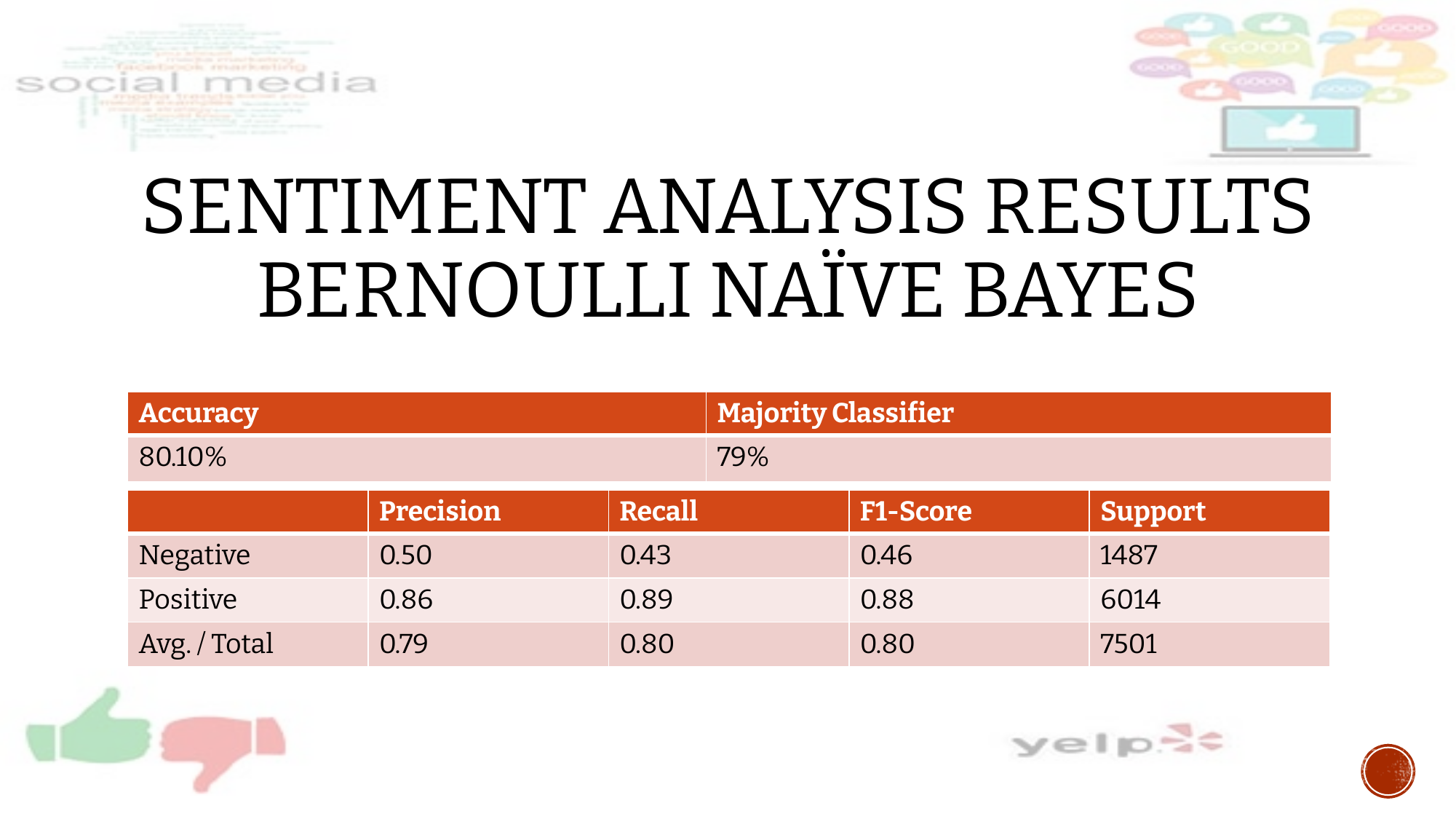

# Sentiment Analysis Results Bernoulli Naïve Bayes
| Accuracy | Majority Classifier |
| --- | --- |
| 80.10% | 79% |
|  | Precision | Recall | F1-Score | Support |
| --- | --- | --- | --- | --- |
| Negative | 0.50 | 0.43 | 0.46 | 1487 |
| Positive | 0.86 | 0.89 | 0.88 | 6014 |
| Avg. / Total | 0.79 | 0.80 | 0.80 | 7501 |
6